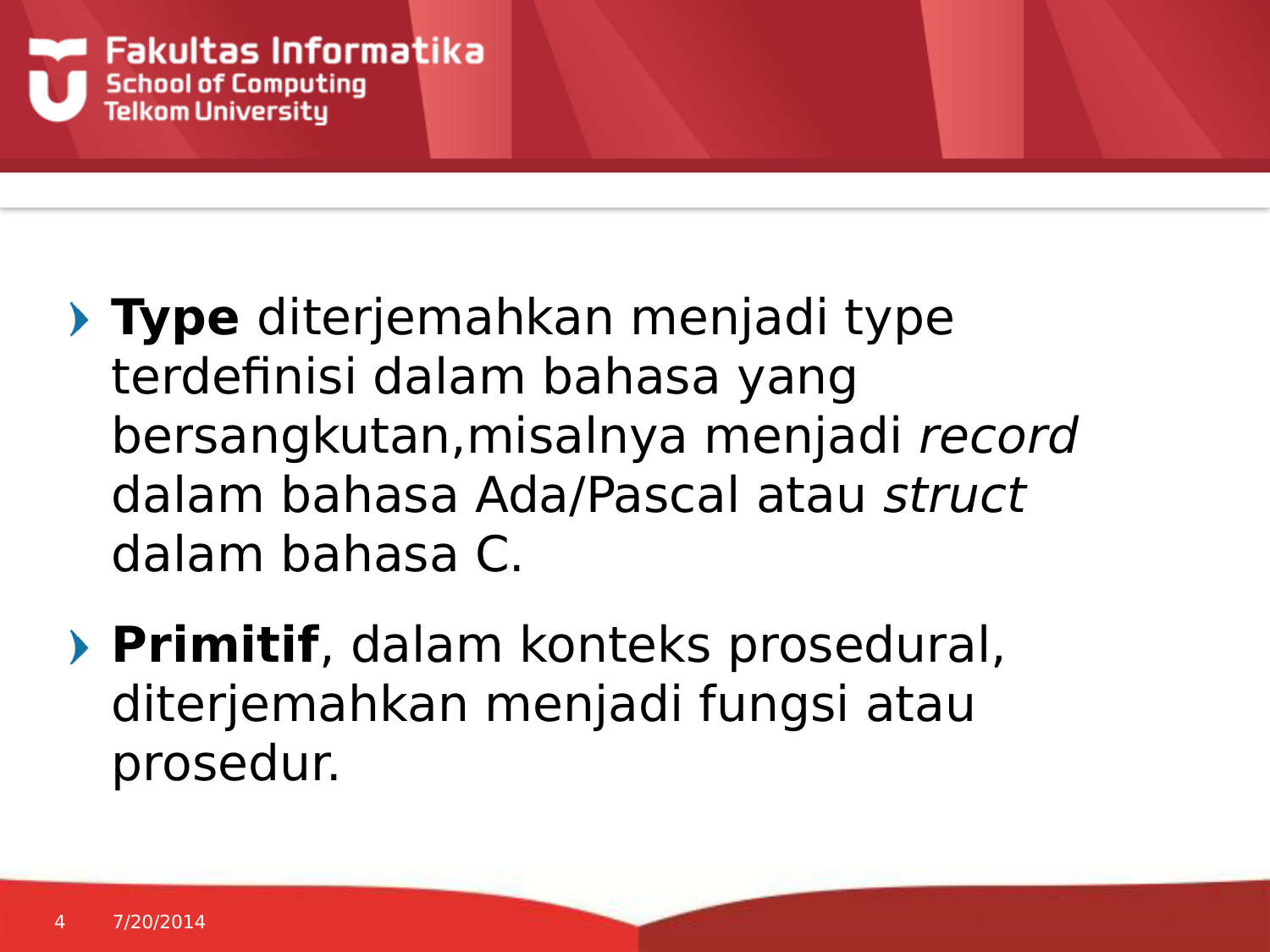

#
Type diterjemahkan menjadi type terdefinisi dalam bahasa yang bersangkutan,misalnya menjadi record dalam bahasa Ada/Pascal atau struct dalam bahasa C.
Primitif, dalam konteks prosedural, diterjemahkan menjadi fungsi atau prosedur.

4
7/20/2014